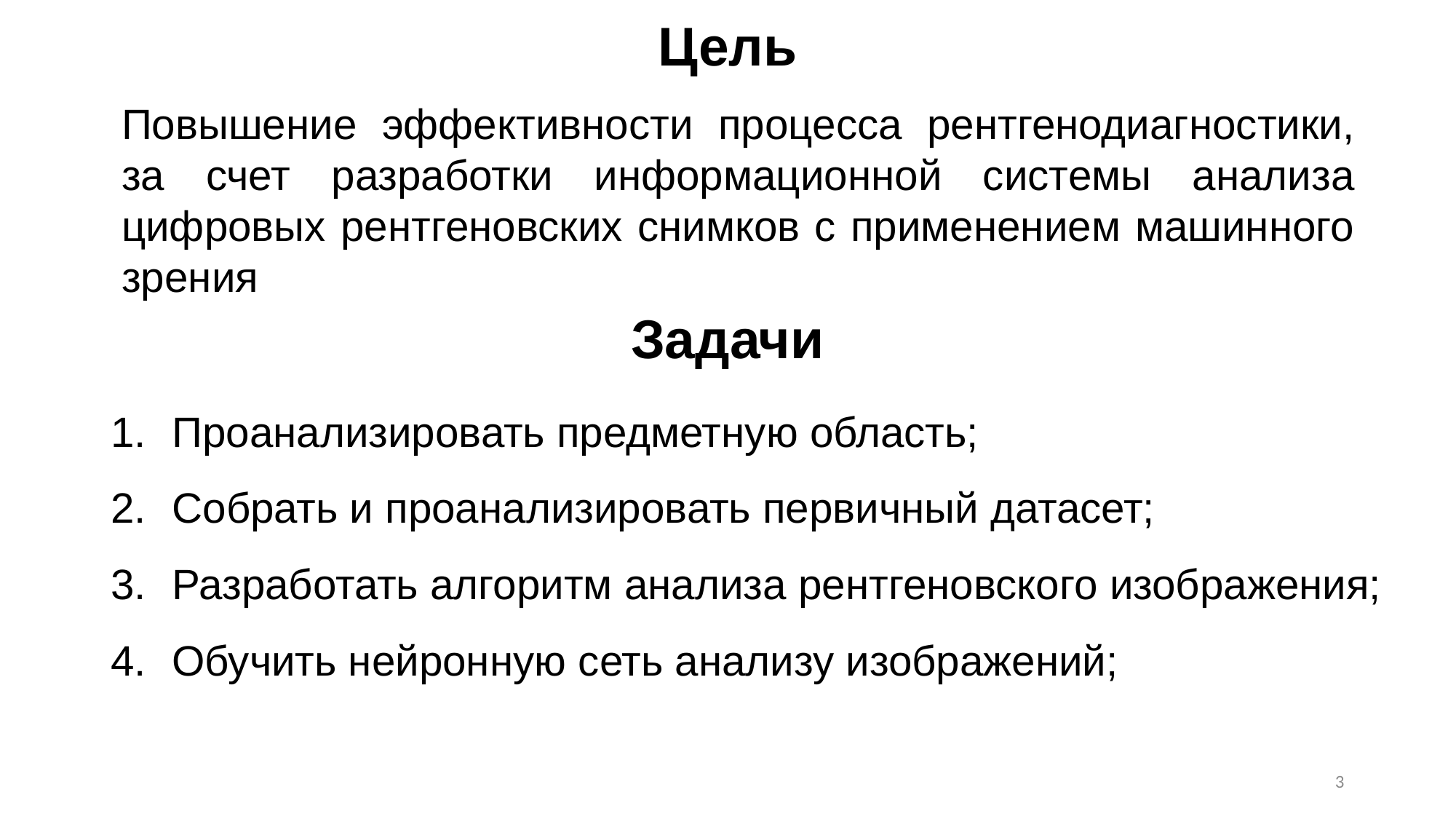

# Цель
Повышение эффективности процесса рентгенодиагностики, за счет разработки информационной системы анализа цифровых рентгеновских снимков с применением машинного зрения
Задачи
Проанализировать предметную область;
Собрать и проанализировать первичный датасет;
Разработать алгоритм анализа рентгеновского изображения;
Обучить нейронную сеть анализу изображений;
3